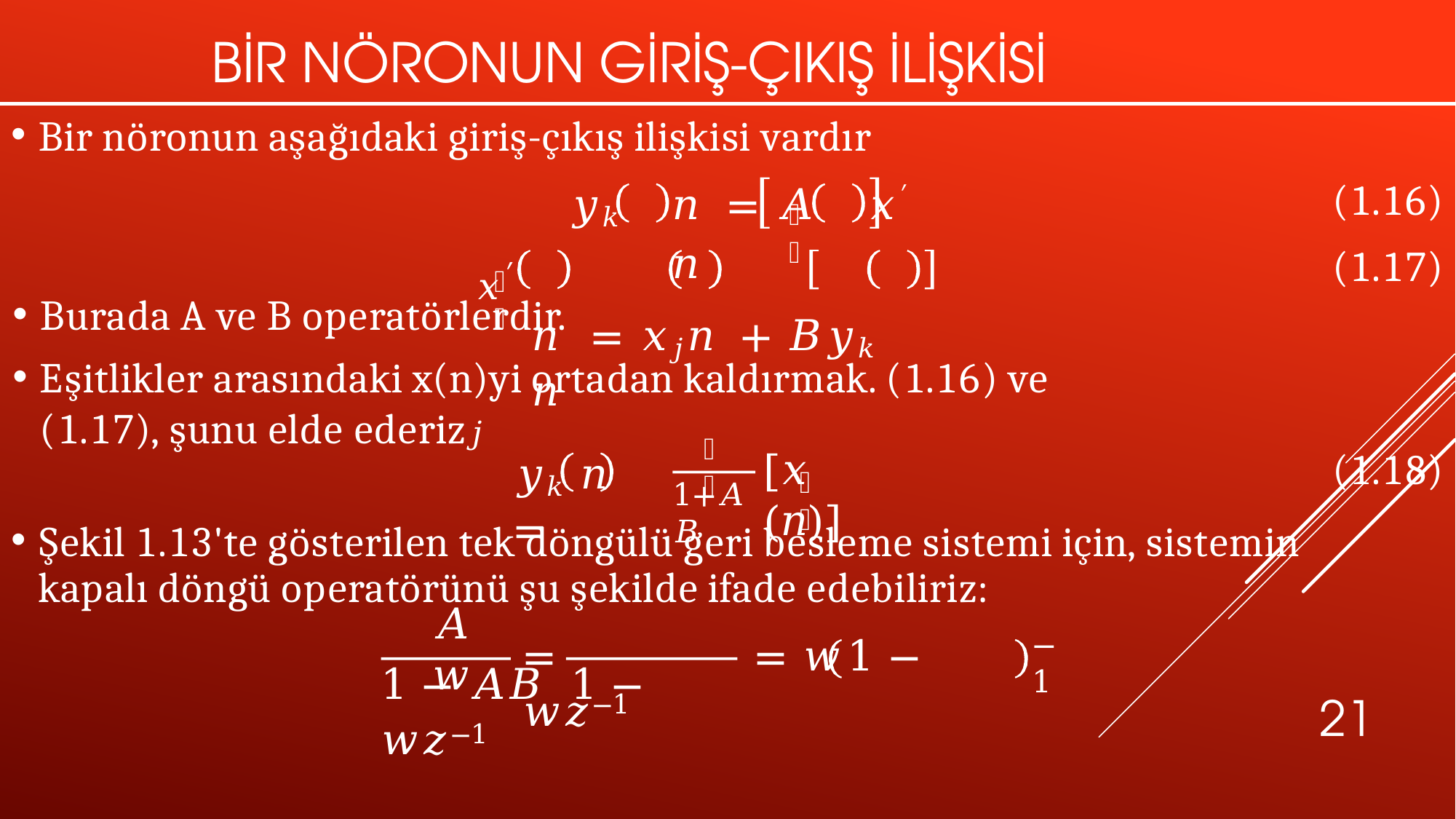

# Bir Nöronun Giriş-Çıkış İlişkisi

Bir nöronun aşağıdaki giriş-çıkış ilişkisi vardır
𝑦𝑘	𝑛	= 𝐴	𝑥′	𝑛
𝑛	= 𝑥𝑗	𝑛	+ 𝐵	𝑦𝑘	𝑛
(1.16)
(1.17)

𝑗
𝑥′

𝑗
Burada A ve B operatörlerdir.
Eşitlikler arasındaki x(n)yi ortadan kaldırmak. (1.16) ve (1.17), şunu elde ederiz𝑗
𝐴
𝑦𝑘	𝑛	=
[𝑥	(𝑛)]
(1.18)

𝑗

1+𝐴𝐵
Şekil 1.13'te gösterilen tek döngülü geri besleme sistemi için, sistemin kapalı döngü operatörünü şu şekilde ifade edebiliriz:
𝐴	𝑤
−1
=	= 𝑤	1 − 𝑤𝑧−1

1 − 𝐴𝐵	1 − 𝑤𝑧−1

21